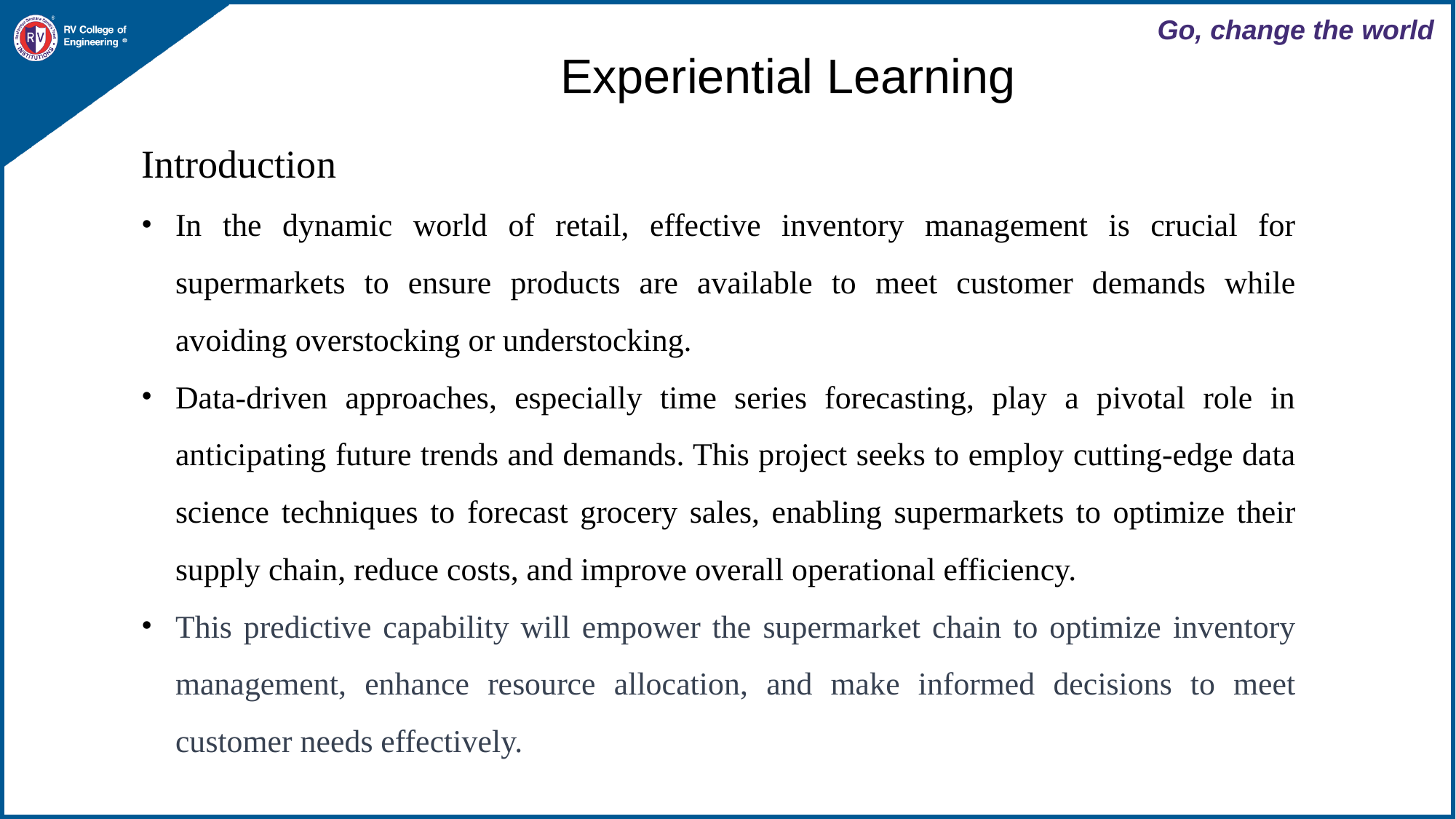

Experiential Learning
Introduction
In the dynamic world of retail, effective inventory management is crucial for supermarkets to ensure products are available to meet customer demands while avoiding overstocking or understocking.
Data-driven approaches, especially time series forecasting, play a pivotal role in anticipating future trends and demands. This project seeks to employ cutting-edge data science techniques to forecast grocery sales, enabling supermarkets to optimize their supply chain, reduce costs, and improve overall operational efficiency.
This predictive capability will empower the supermarket chain to optimize inventory management, enhance resource allocation, and make informed decisions to meet customer needs effectively.